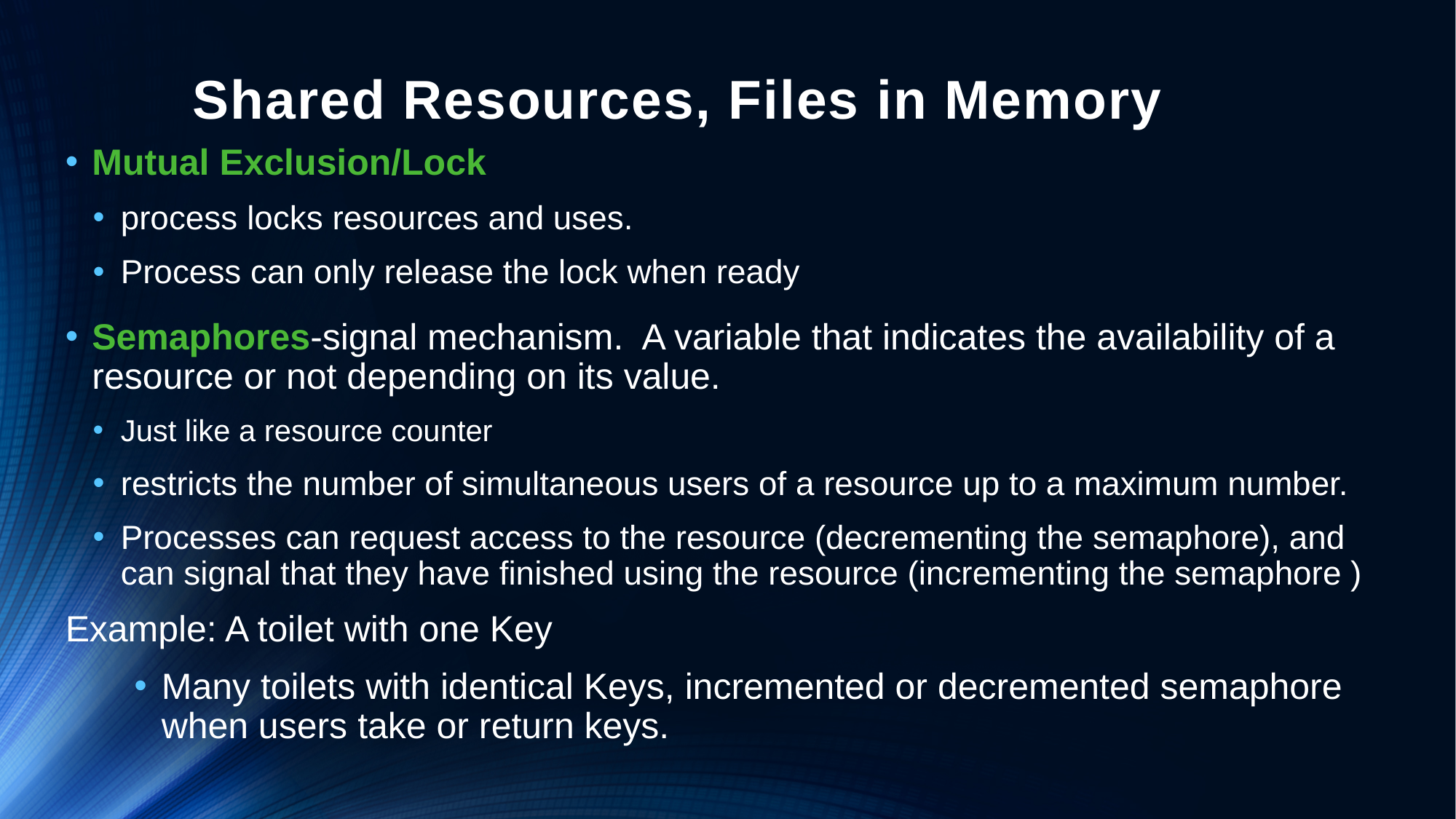

# Shared Resources, Files in Memory
Mutual Exclusion/Lock
process locks resources and uses.
Process can only release the lock when ready
Semaphores-signal mechanism.  A variable that indicates the availability of a resource or not depending on its value.
Just like a resource counter
restricts the number of simultaneous users of a resource up to a maximum number.
Processes can request access to the resource (decrementing the semaphore), and can signal that they have finished using the resource (incrementing the semaphore )
Example: A toilet with one Key
Many toilets with identical Keys, incremented or decremented semaphore when users take or return keys.